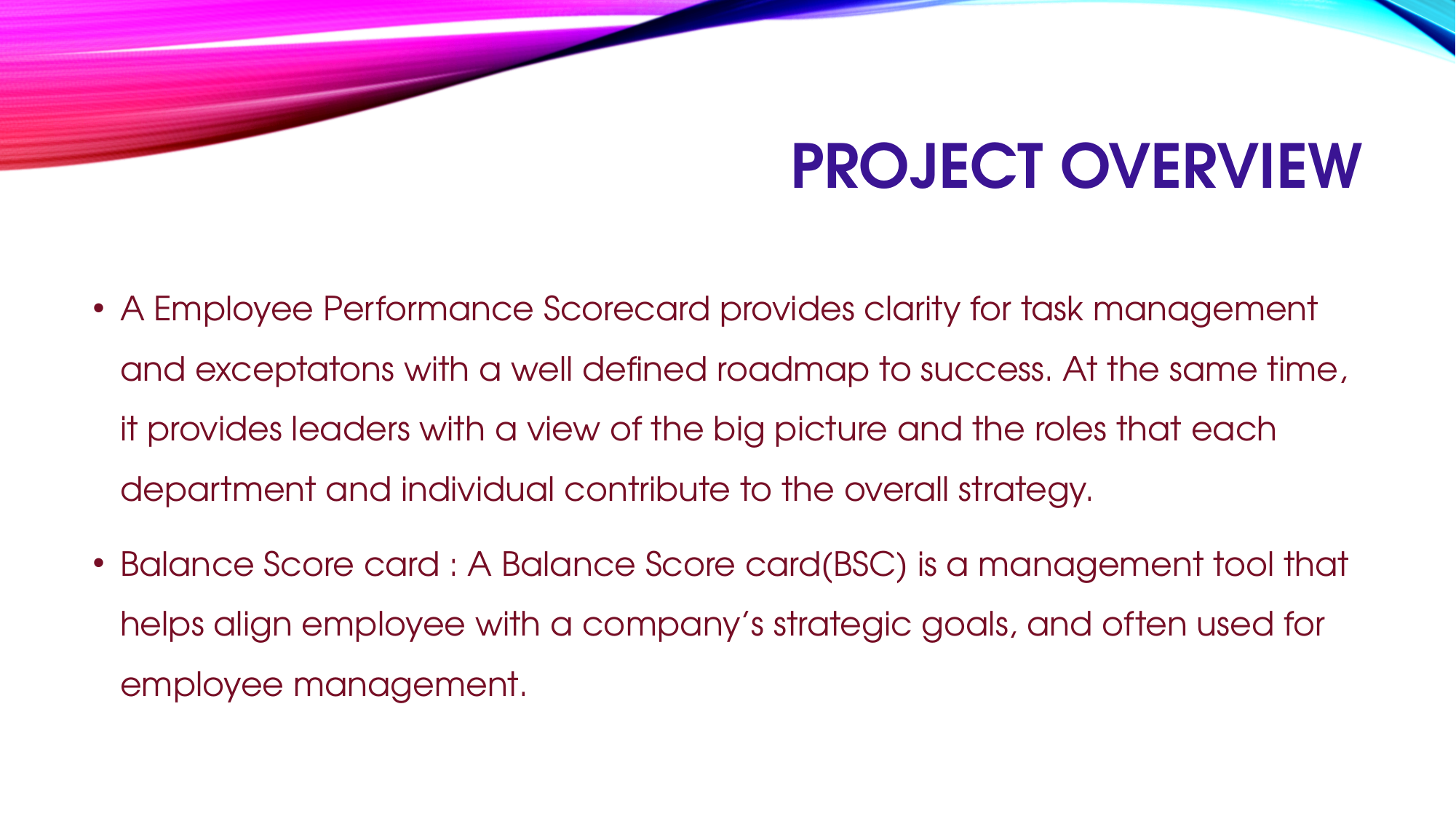

# Project overview
A Employee Performance Scorecard provides clarity for task management and exceptatons with a well defined roadmap to success. At the same time, it provides leaders with a view of the big picture and the roles that each department and individual contribute to the overall strategy.
Balance Score card : A Balance Score card(BSC) is a management tool that helps align employee with a company’s strategic goals, and often used for employee management.